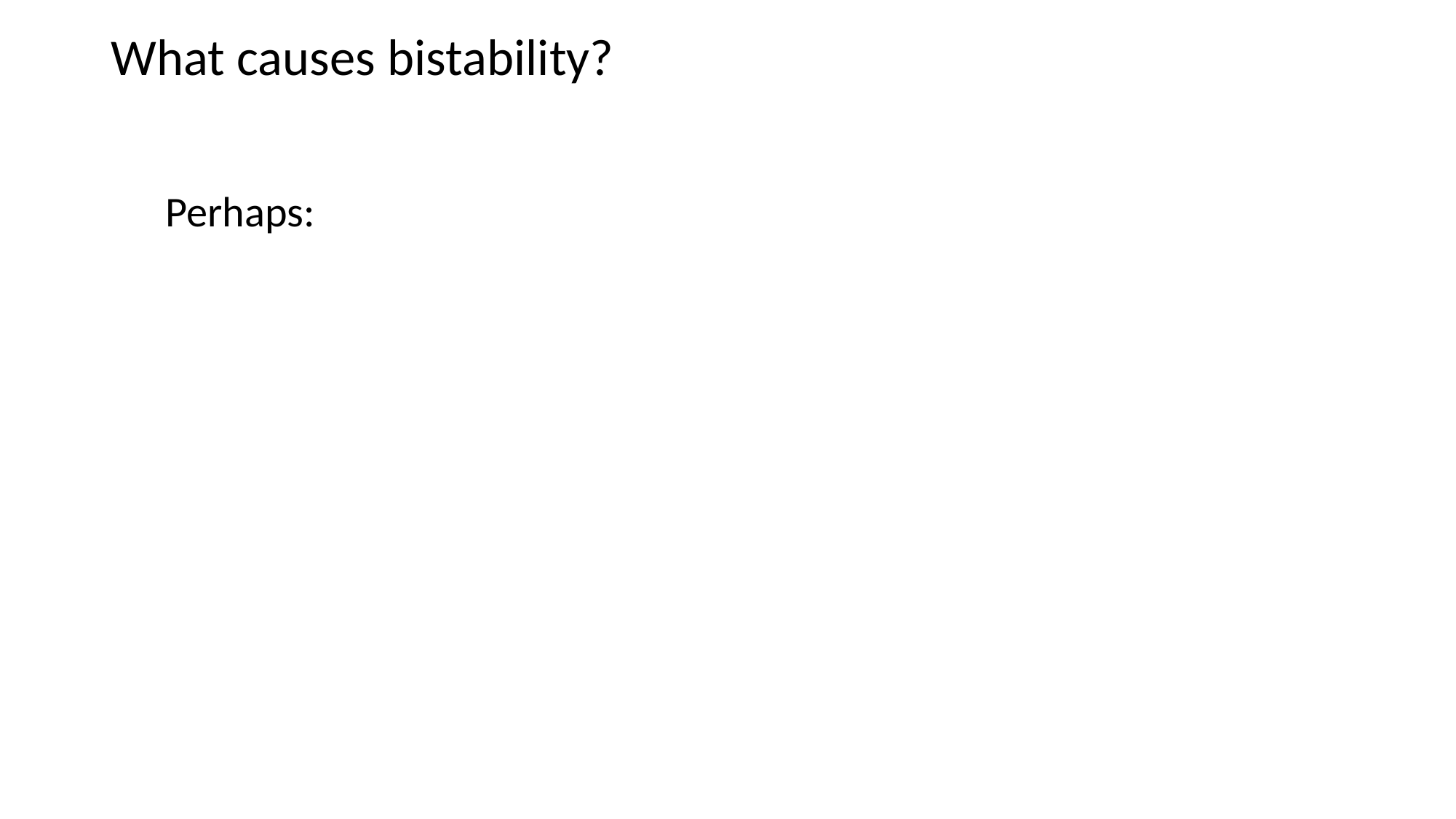

# What causes bistability?

Perhaps:

multiple perceptual hypotheses compete for conscious access
	(if true, bistability could help us answer our broad question)

early sensory channels compete leading to fluctuations in perception